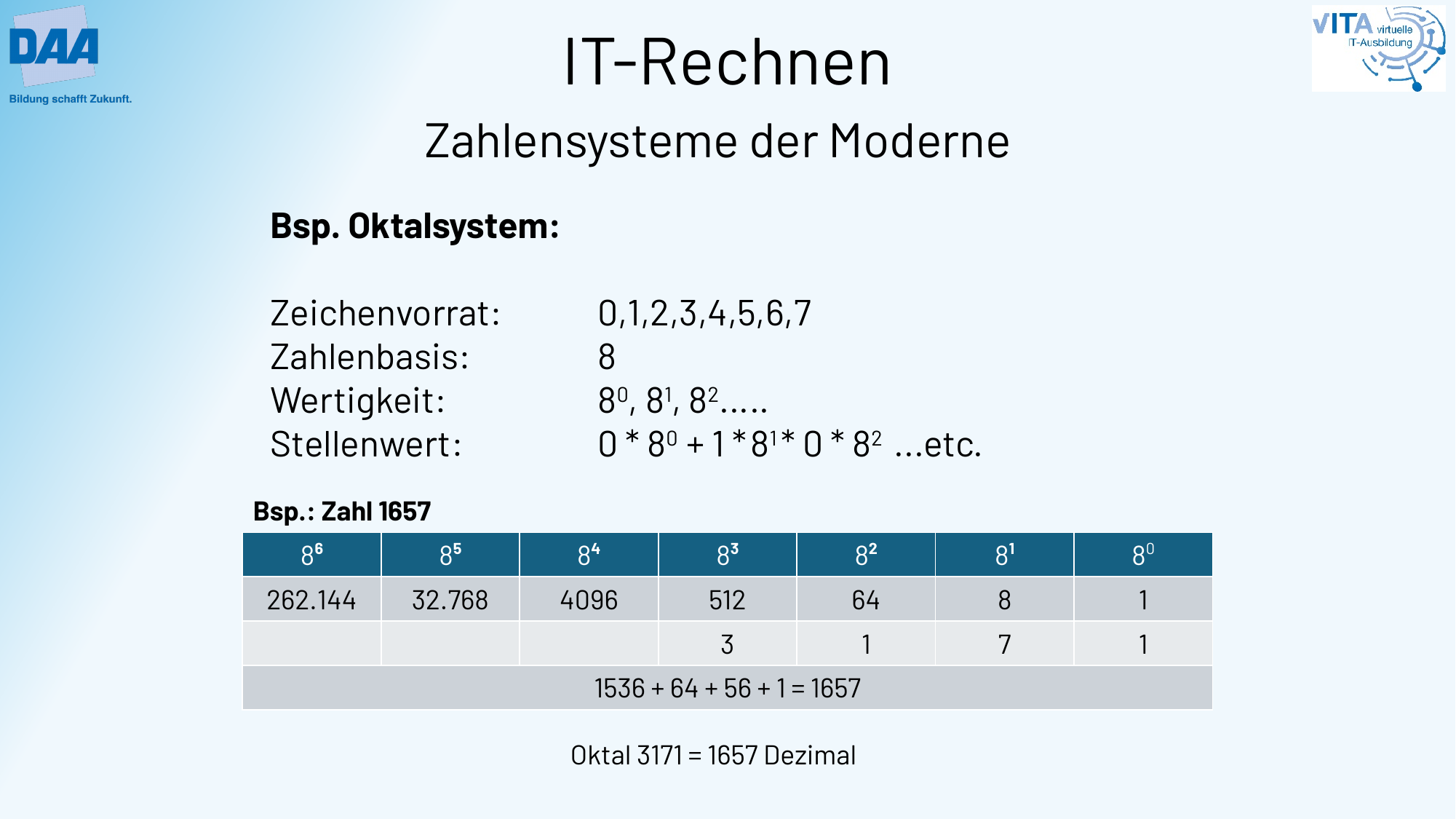

Bsp. Oktalsystem:

Zeichenvorrat: 	0,1,2,3,4,5,6,7
Zahlenbasis: 		8
Wertigkeit: 		80, 81, 82.....
Stellenwert:		0 * 80  + 1 * 81 * 0 * 82  ...etc.
Bsp.: Zahl 1657
| 86 | 85 | 84 | 83 | 82 | 81 | 80 |
| --- | --- | --- | --- | --- | --- | --- |
| 262.144 | 32.768 | 4096 | 512 | 64 | 8 | 1 |
|  |  |  | 3 | 1 | 7 | 1 |
| 1536 + 64 + 56 + 1 = 1657 |  |  |  |  |  |  |
Oktal 3171 = 1657 Dezimal